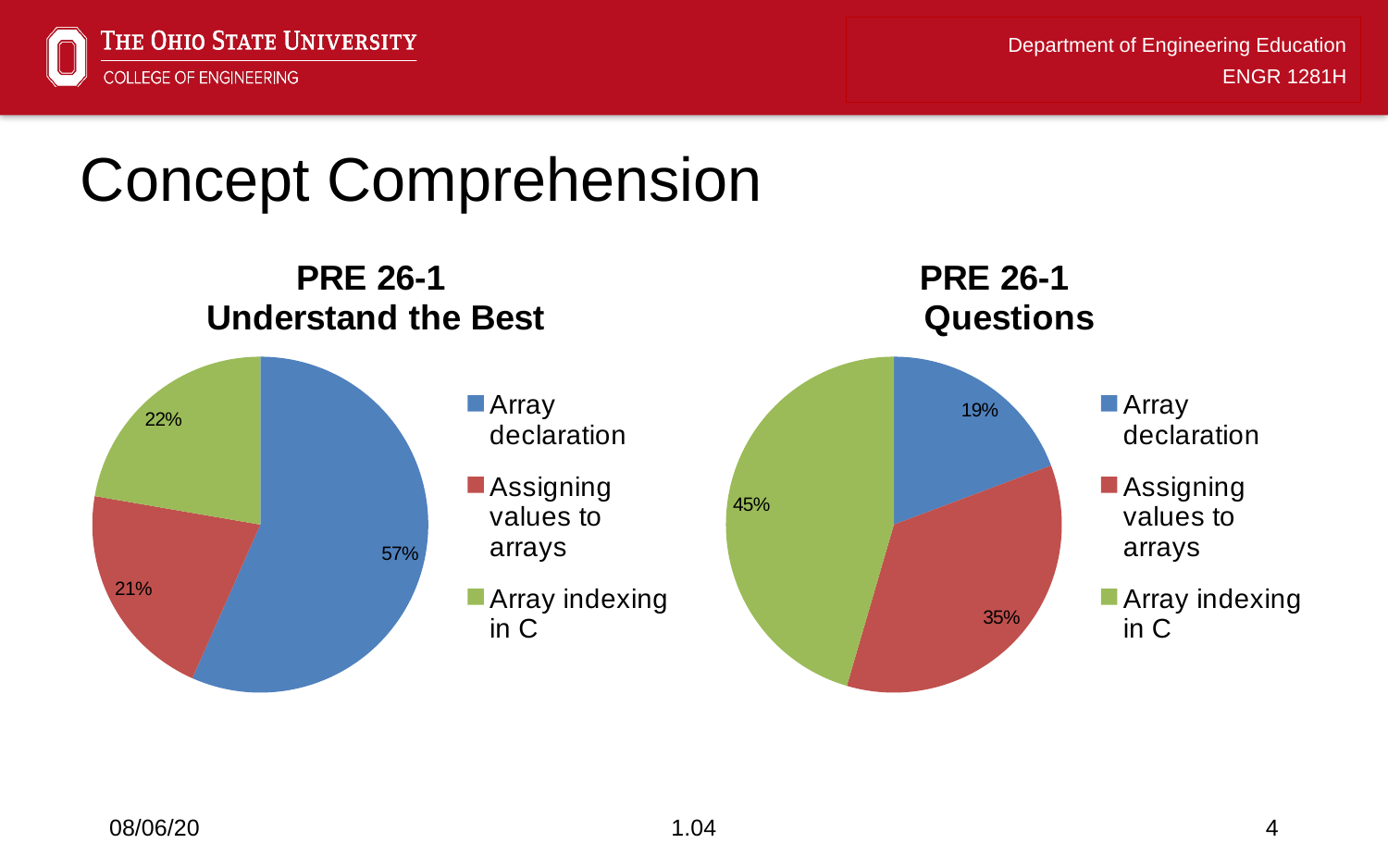

# Concept Comprehension

### Chart: PRE 26-1
Questions

| Category |  |  |
|---|---|---|
| Array declaration | 203.0 | 64.0 |
| Assigning values to arrays | 140.0 | 117.0 |
| Array indexing in C | 87.0 | 151.0 |

### Chart: PRE 26-1
Understand the Best

| Category |  |  |
|---|---|---|
| Array declaration | 203.0 | 188.0 |
| Assigning values to arrays | 140.0 | 70.0 |
| Array indexing in C | 87.0 | 74.0 |
08/06/20
1.04
4